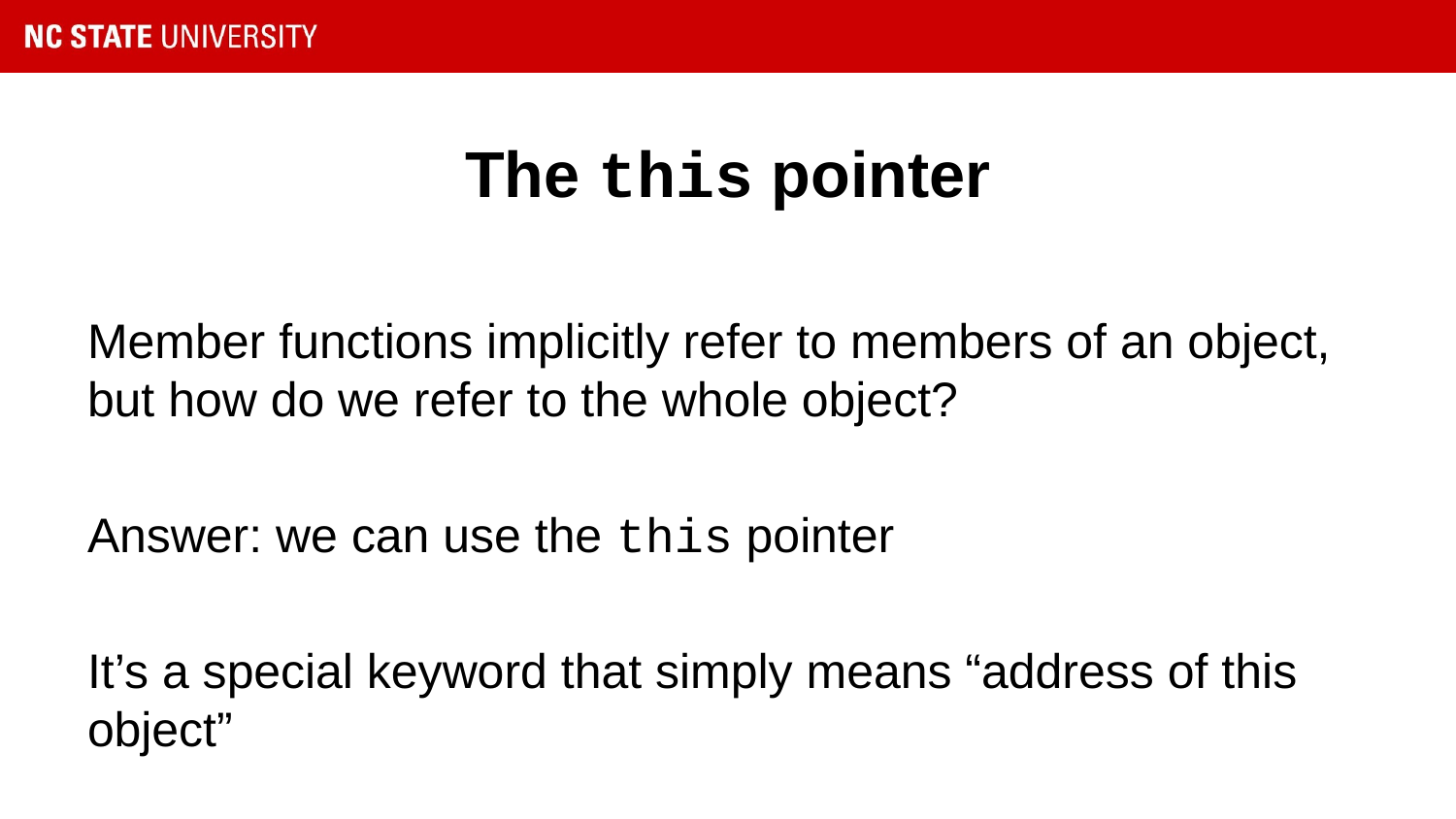

# The this pointer
Member functions implicitly refer to members of an object, but how do we refer to the whole object?

Answer: we can use the this pointer

It’s a special keyword that simply means “address of this object”